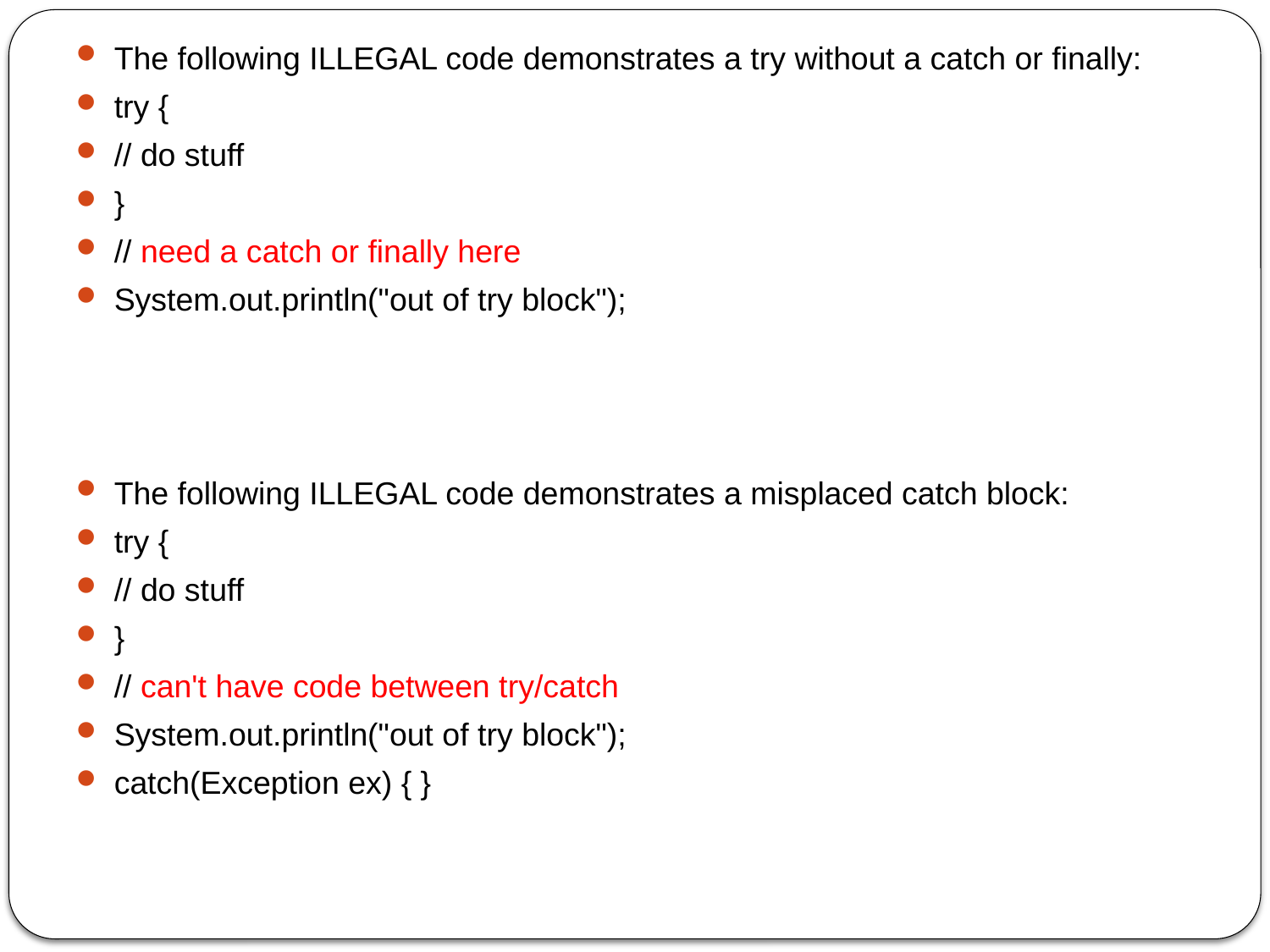

The following ILLEGAL code demonstrates a try without a catch or finally:
try {
// do stuff
}
// need a catch or finally here
System.out.println("out of try block");

The following ILLEGAL code demonstrates a misplaced catch block:
try {
// do stuff
}
// can't have code between try/catch
System.out.println("out of try block");
catch(Exception ex) { }